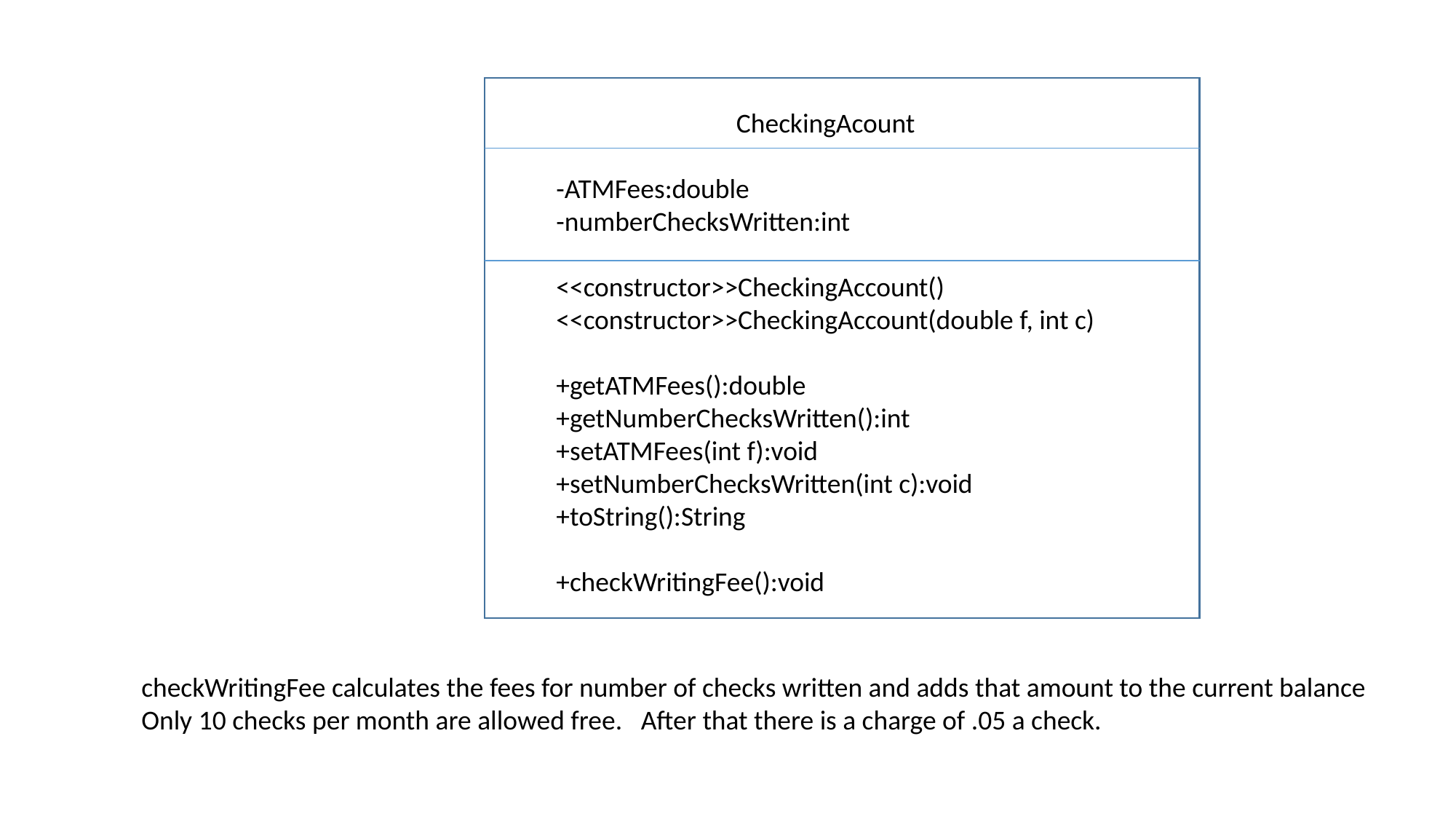

CheckingAcount

-ATMFees:double
-numberChecksWritten:int

<<constructor>>CheckingAccount()
<<constructor>>CheckingAccount(double f, int c)

+getATMFees():double
+getNumberChecksWritten():int
+setATMFees(int f):void
+setNumberChecksWritten(int c):void
+toString():String

+checkWritingFee():void
checkWritingFee calculates the fees for number of checks written and adds that amount to the current balance
Only 10 checks per month are allowed free.   After that there is a charge of .05 a check.